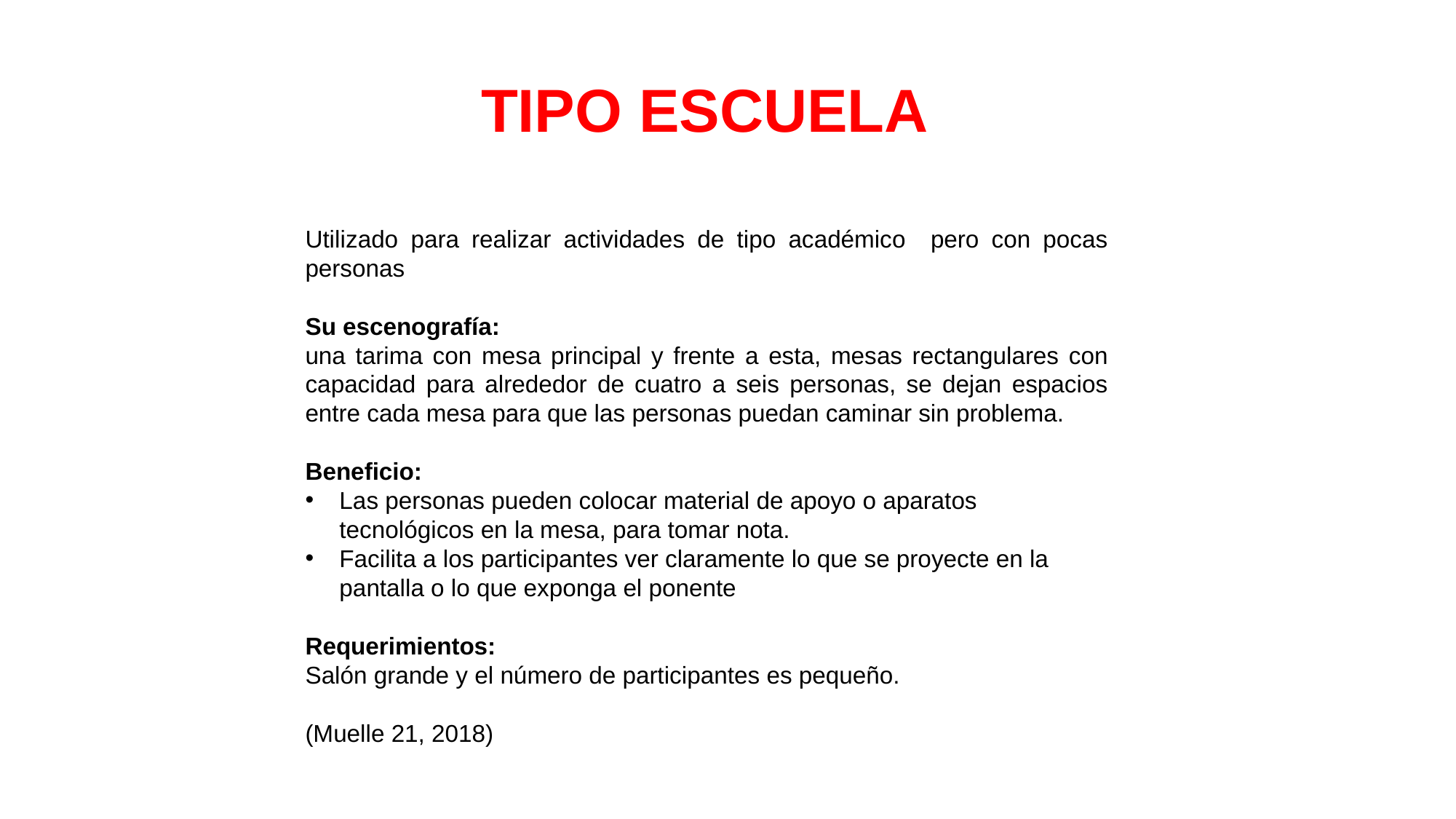

TIPO ESCUELA

Utilizado para realizar actividades de tipo académico  pero con pocas personas

Su escenografía:
una tarima con mesa principal y frente a esta, mesas rectangulares con capacidad para alrededor de cuatro a seis personas, se dejan espacios entre cada mesa para que las personas puedan caminar sin problema.

Beneficio:
Las personas pueden colocar material de apoyo o aparatos tecnológicos en la mesa, para tomar nota.
Facilita a los participantes ver claramente lo que se proyecte en la pantalla o lo que exponga el ponente

Requerimientos:
Salón grande y el número de participantes es pequeño.

(Muelle 21, 2018)